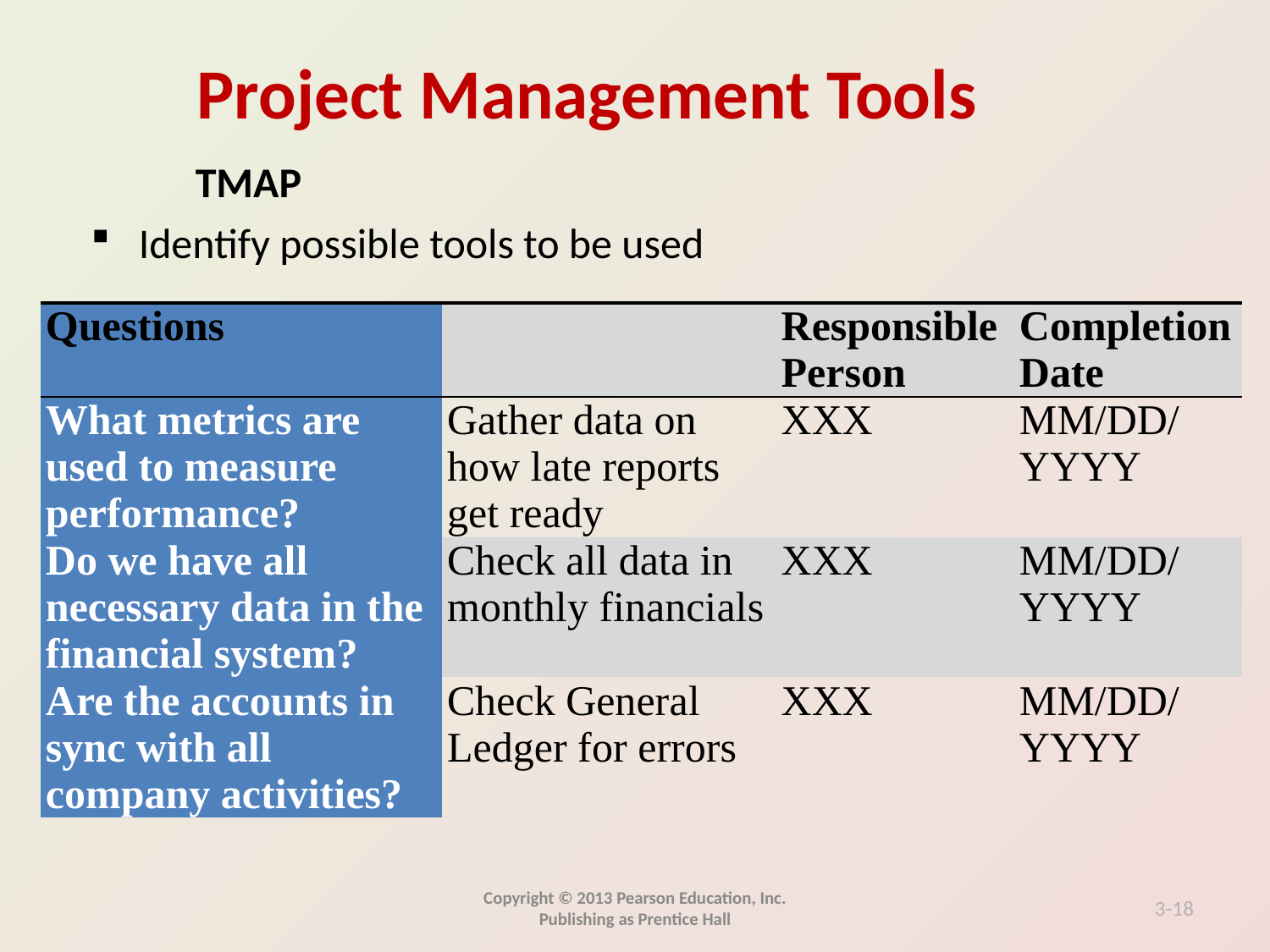

TMAP
Identify possible tools to be used
| Questions |  | Responsible Person | Completion Date |
| --- | --- | --- | --- |
| What metrics are used to measure performance? | Gather data on how late reports get ready | XXX | MM/DD/YYYY |
| Do we have all necessary data in the financial system? | Check all data in monthly financials | XXX | MM/DD/YYYY |
| Are the accounts in sync with all company activities? | Check General Ledger for errors | XXX | MM/DD/YYYY |
Copyright © 2013 Pearson Education, Inc. Publishing as Prentice Hall
3-18